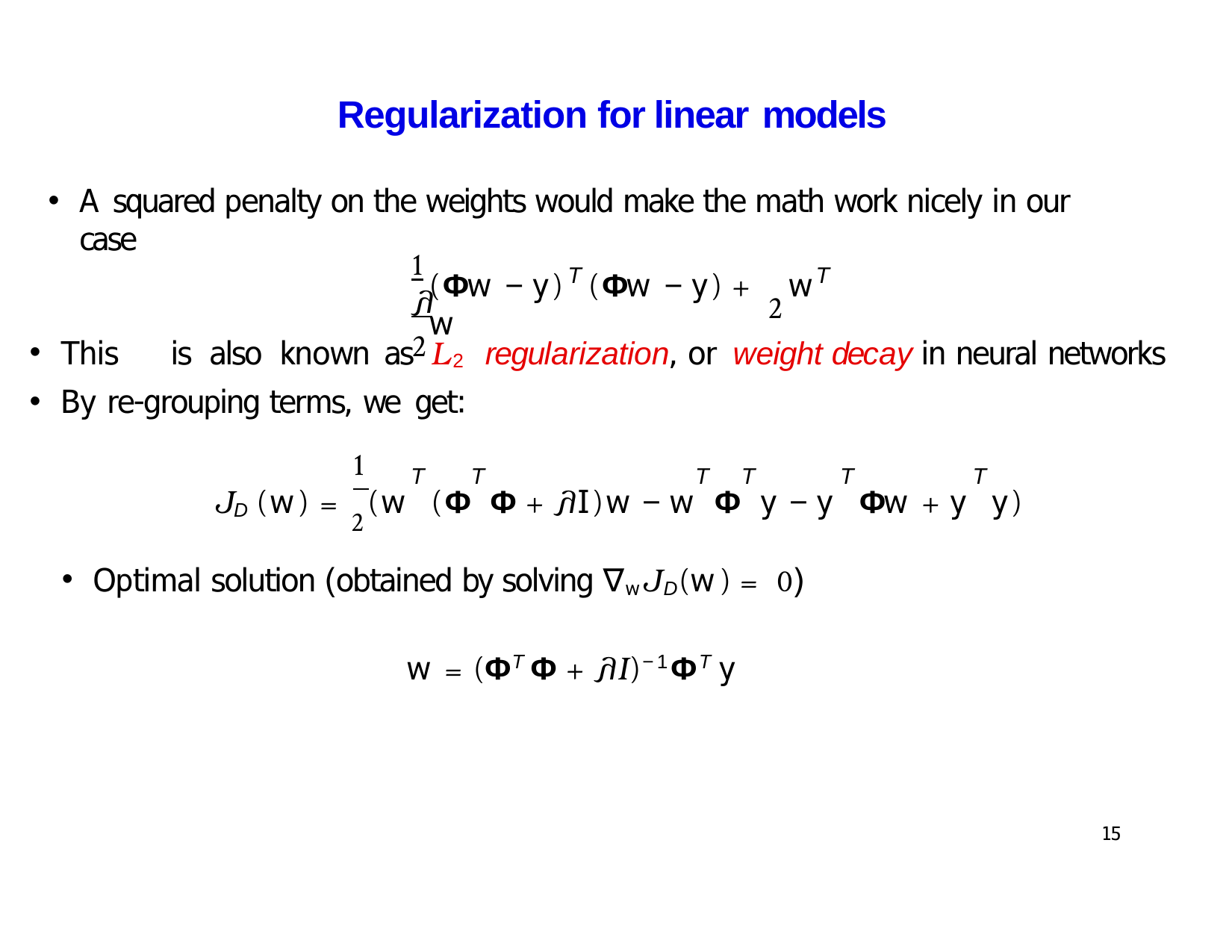

# Regularization for linear models
A squared penalty on the weights would make the math work nicely in our case
1	λ
2
T	T
(Φw − y)	(Φw − y) +	w	w
2
This	is	also	known	as	L2	regularization, or	weight decay in neural networks
By re-grouping terms, we get:
1
T	T	T	T	T	T
JD(w) = 2(w	(Φ	Φ + λI)w − w	Φ	y − y	Φw + y	y)

Optimal solution (obtained by solving ∇wJD(w) = 0)
w = (ΦT Φ + λI)−1ΦT y
15